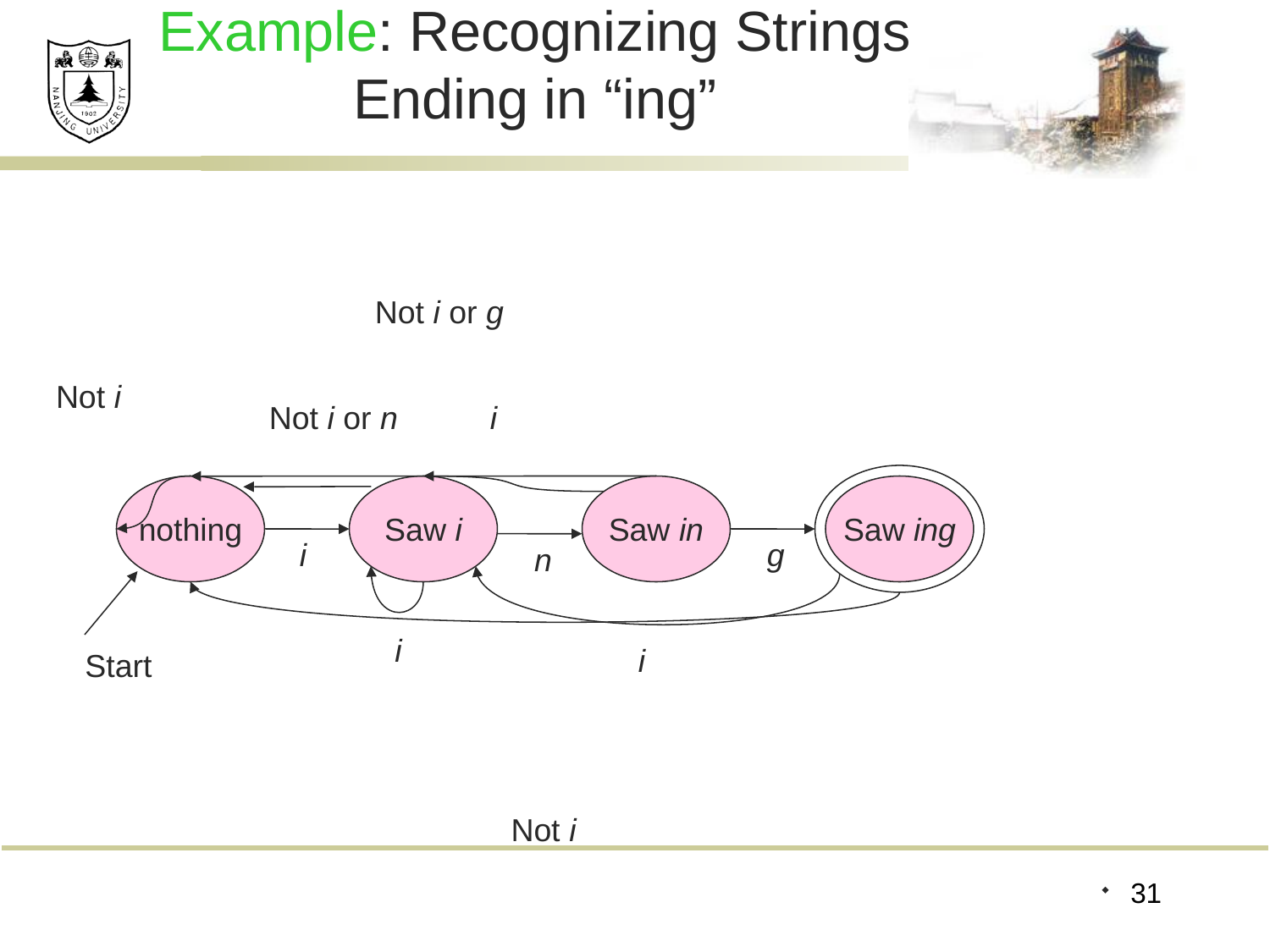

# Example: Recognizing Strings Ending in “ing”
Not i or g
Not i
Not i or n
i

nothing
Saw i
Saw in
Saw ing

i

g

n

i
i
Start
Not i
31